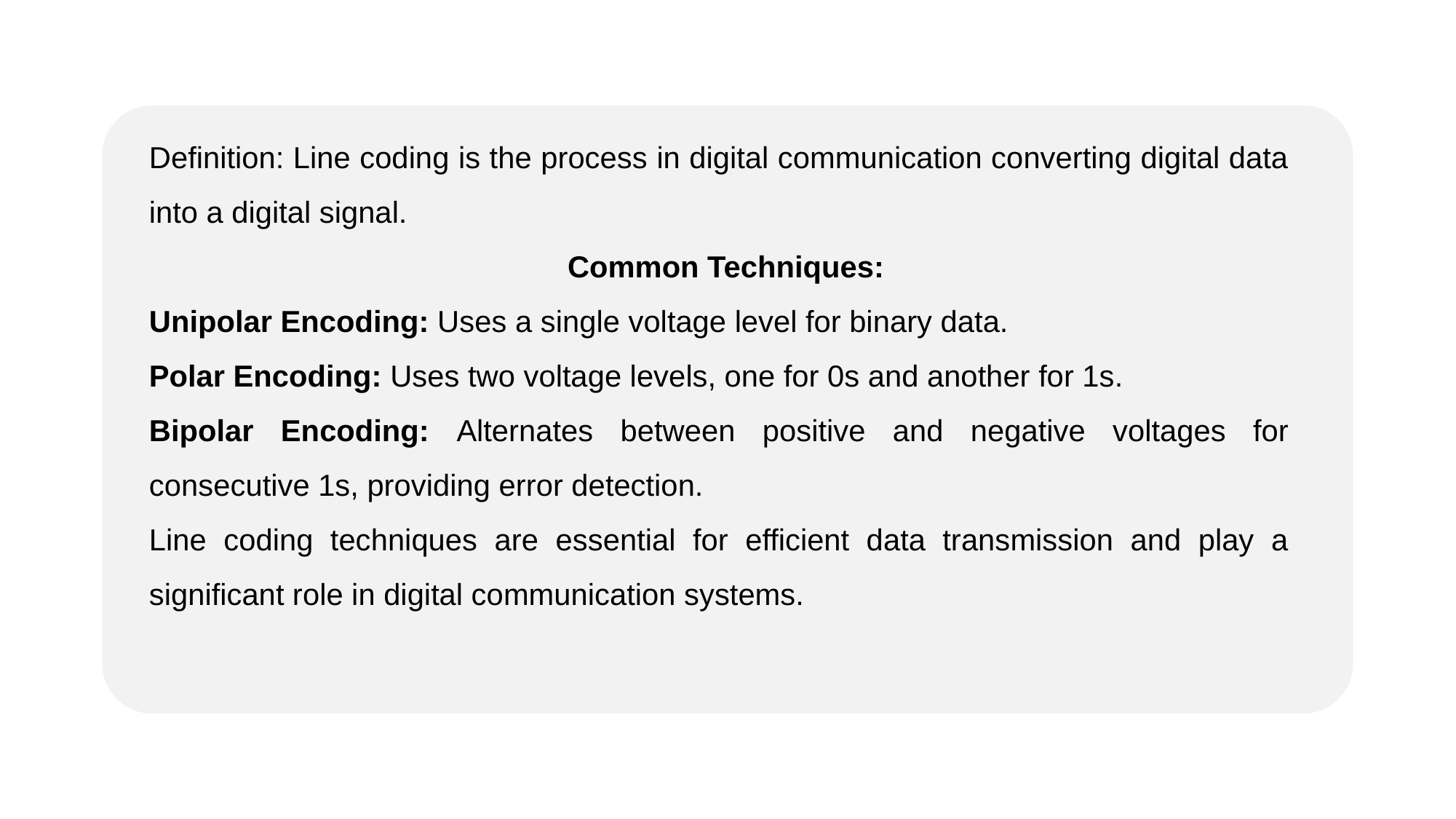

Definition: Line coding is the process in digital communication converting digital data into a digital signal.
                                                  Common Techniques:
Unipolar Encoding: Uses a single voltage level for binary data.
Polar Encoding: Uses two voltage levels, one for 0s and another for 1s.
Bipolar Encoding: Alternates between positive and negative voltages for consecutive 1s, providing error detection.
Line coding techniques are essential for efficient data transmission and play a significant role in digital communication systems.